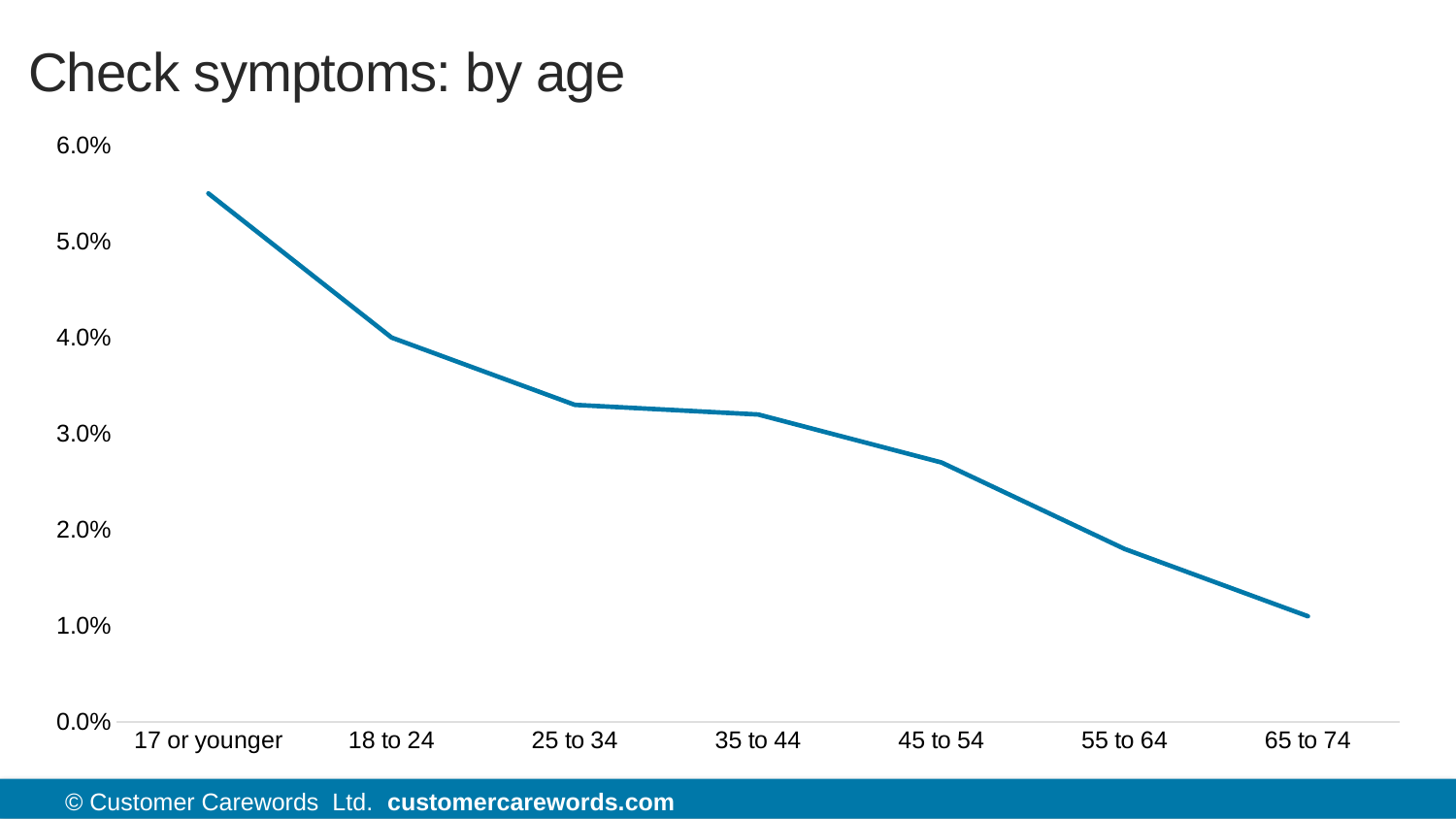

# Check symptoms: by age

### Chart

| Category | Series 1 |
|---|---|
| 17 or younger | 0.055 |
| 18 to 24 | 0.04 |
| 25 to 34 | 0.033 |
| 35 to 44 | 0.032 |
| 45 to 54 | 0.027 |
| 55 to 64 | 0.018 |
| 65 to 74 | 0.011 |